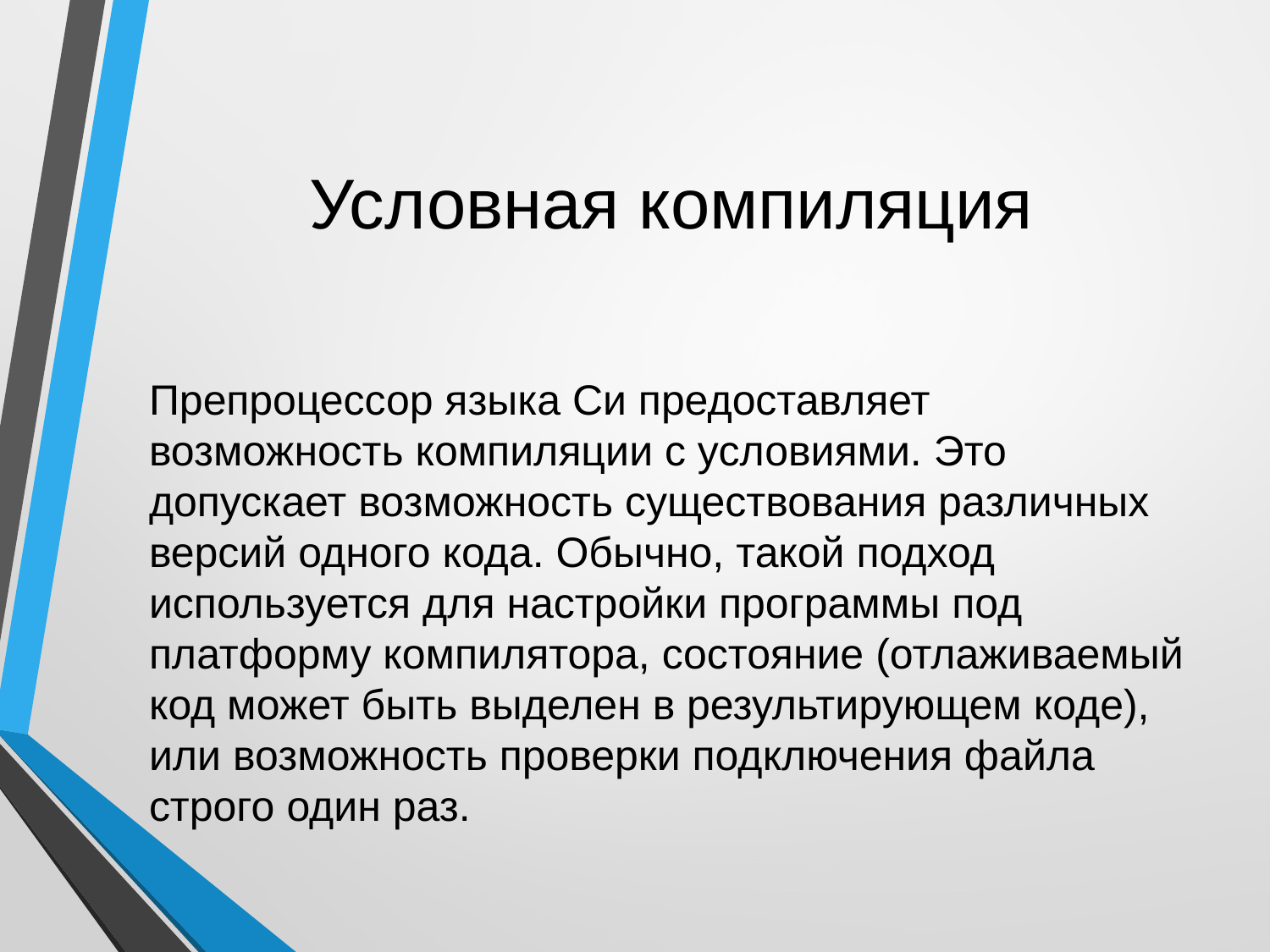

# Условная компиляция
Препроцессор языка Си предоставляет возможность компиляции с условиями. Это допускает возможность существования различных версий одного кода. Обычно, такой подход используется для настройки программы под платформу компилятора, состояние (отлаживаемый код может быть выделен в результирующем коде), или возможность проверки подключения файла строго один раз.